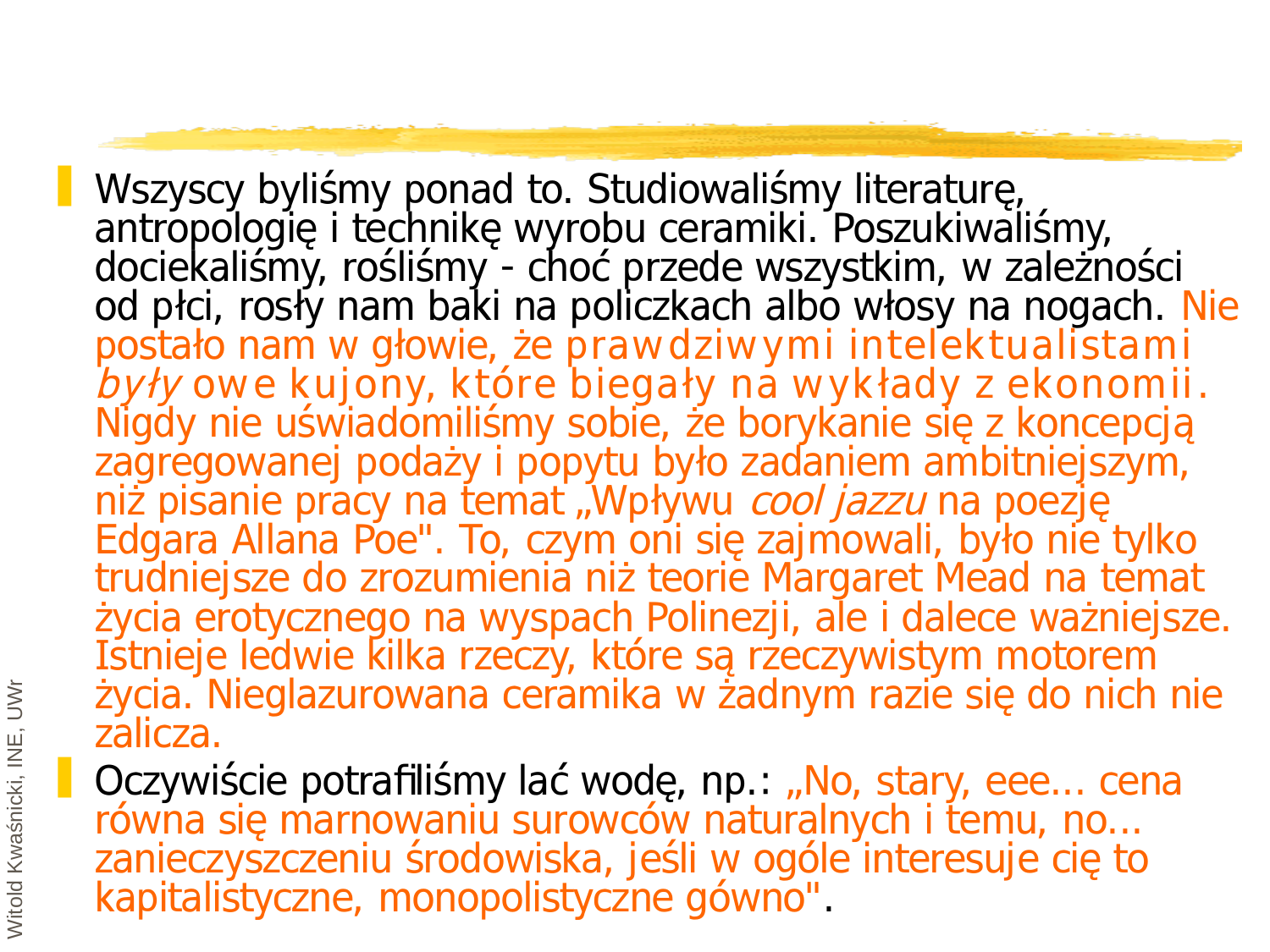

#
Wszyscy byliśmy ponad to. Studiowaliśmy literaturę, antropologię i technikę wyrobu ceramiki. Poszukiwaliśmy, dociekaliśmy, rośliśmy - choć przede wszystkim, w zależności od płci, rosły nam baki na policzkach albo włosy na nogach. Nie postało nam w głowie, że prawdziwymi intelektualistami były owe kujony, które biegały na wykłady z ekonomii. Nigdy nie uświadomiliśmy sobie, że borykanie się z koncepcją zagregowanej podaży i popytu było zadaniem ambitniejszym, niż pisanie pracy na temat „Wpływu cool jazzu na poezję Edgara Allana Poe". To, czym oni się zajmowali, było nie tylko trudniejsze do zrozumienia niż teorie Margaret Mead na temat życia erotycznego na wyspach Polinezji, ale i dalece ważniejsze. Istnieje ledwie kilka rzeczy, które są rzeczywistym motorem życia. Nieglazurowana ceramika w żadnym razie się do nich nie zalicza.
Oczywiście potrafiliśmy lać wodę, np.: „No, stary, eee... cena równa się marnowaniu surowców naturalnych i temu, no... zanieczyszczeniu środowiska, jeśli w ogóle interesuje cię to kapitalistyczne, monopolistyczne gówno".

Witold Kwaśnicki, INE, UWr